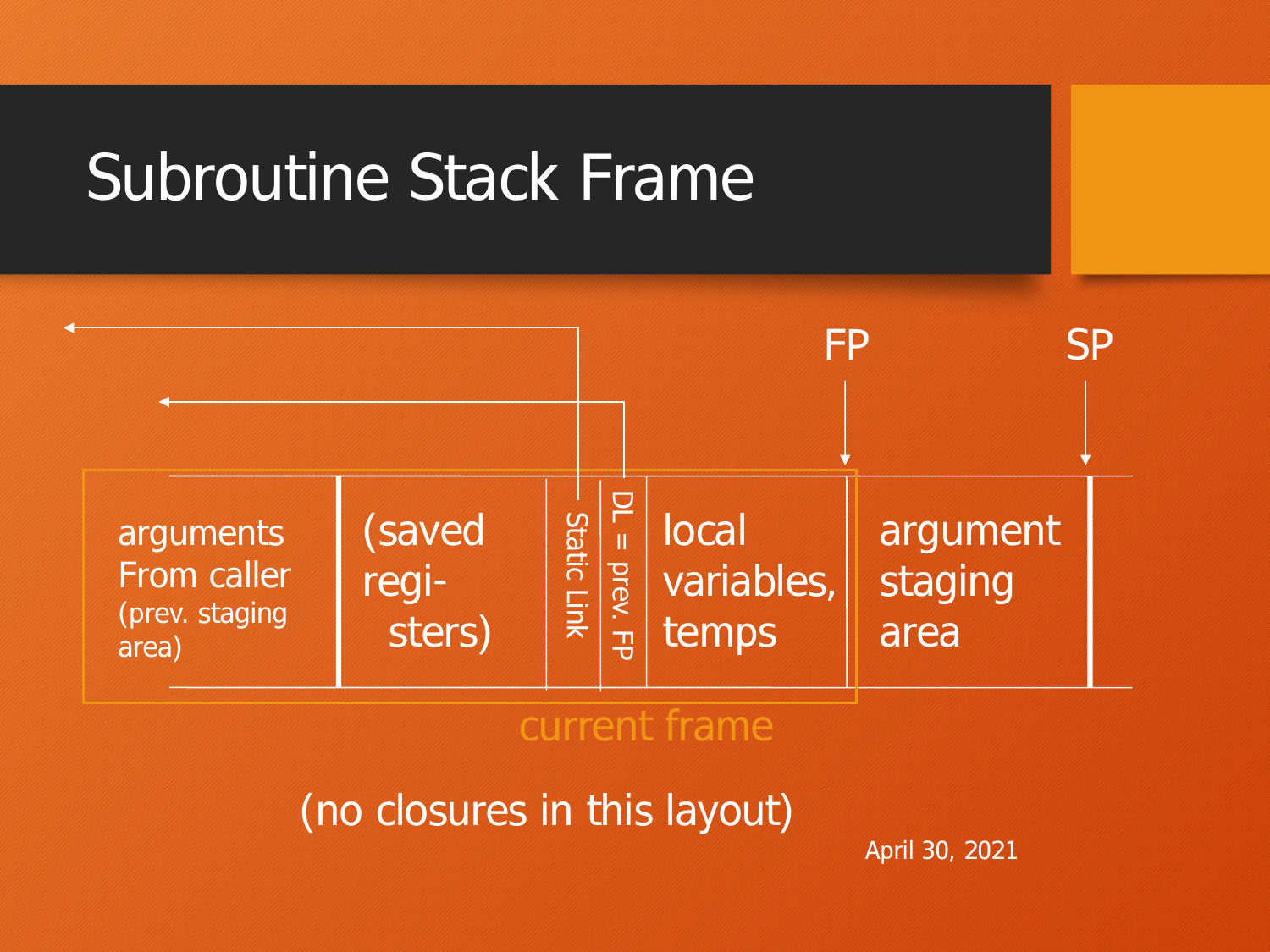

# Subroutine Stack Frame
FP
SP

(saved
regi-
  sters)
local
variables,
temps
argument
staging
area
arguments
From caller
(prev. staging area)
DL = prev. FP
Static Link

current frame
(no closures in this layout)
April 30, 2021